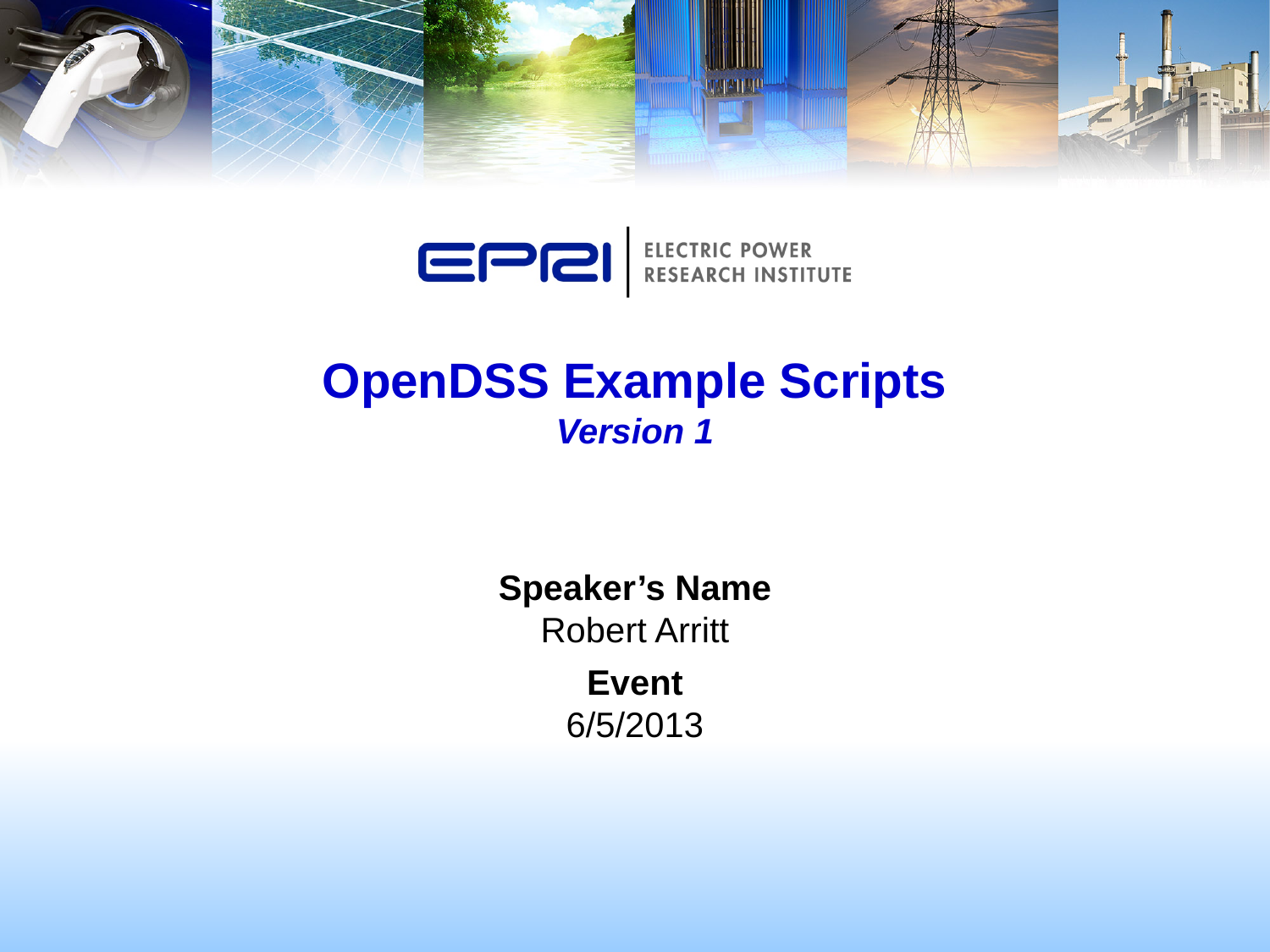

# OpenDSS Example Scripts Version 1
Speaker’s Name
Robert Arritt
Event
6/5/2013